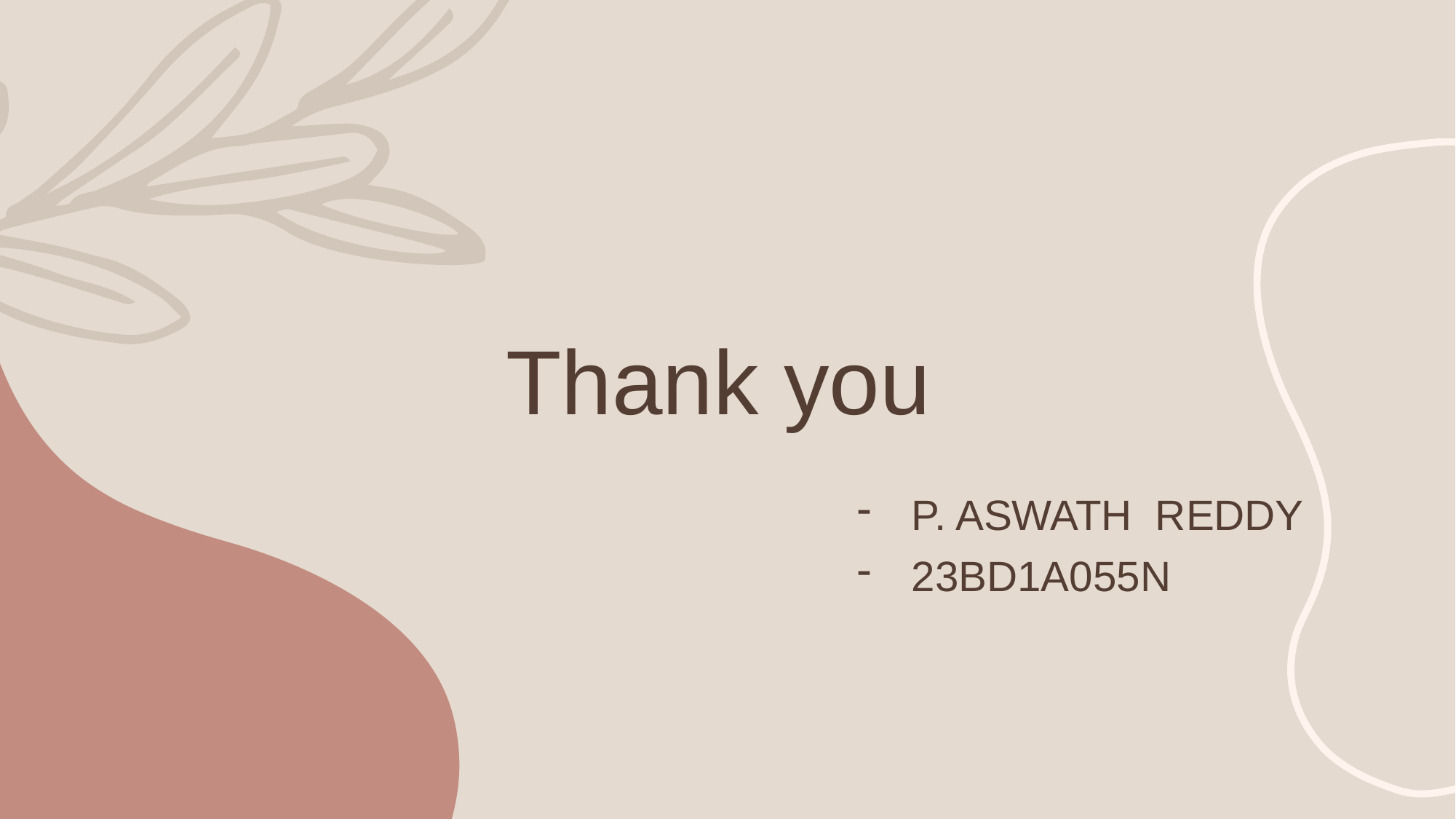

# Thank you
P. Aswath  rEddy
23BD1A055N